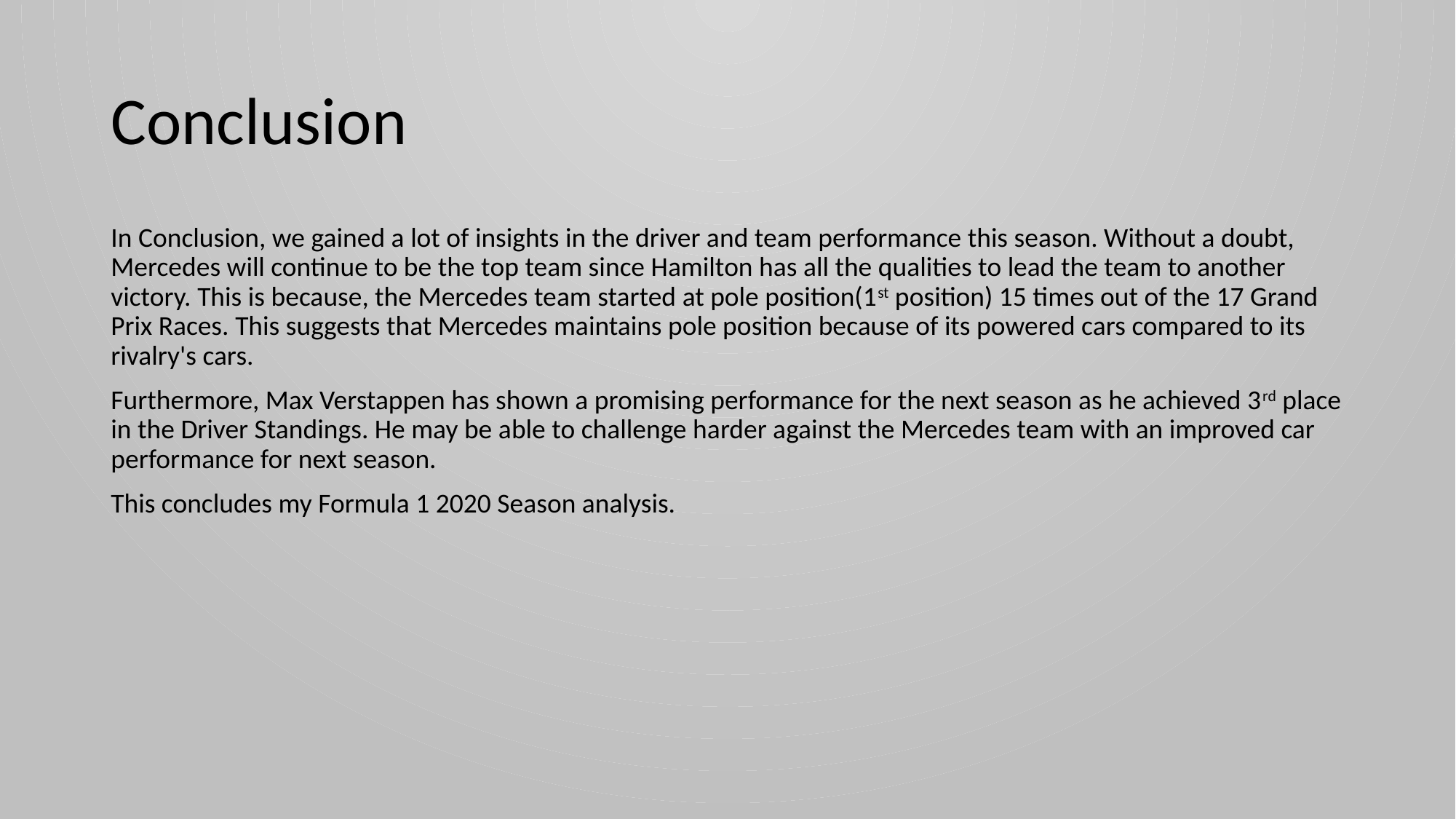

# Conclusion
In Conclusion, we gained a lot of insights in the driver and team performance this season. Without a doubt, Mercedes will continue to be the top team since Hamilton has all the qualities to lead the team to another victory. This is because, the Mercedes team started at pole position(1st position) 15 times out of the 17 Grand Prix Races. This suggests that Mercedes maintains pole position because of its powered cars compared to its rivalry's cars.
Furthermore, Max Verstappen has shown a promising performance for the next season as he achieved 3rd place in the Driver Standings. He may be able to challenge harder against the Mercedes team with an improved car performance for next season.
This concludes my Formula 1 2020 Season analysis.